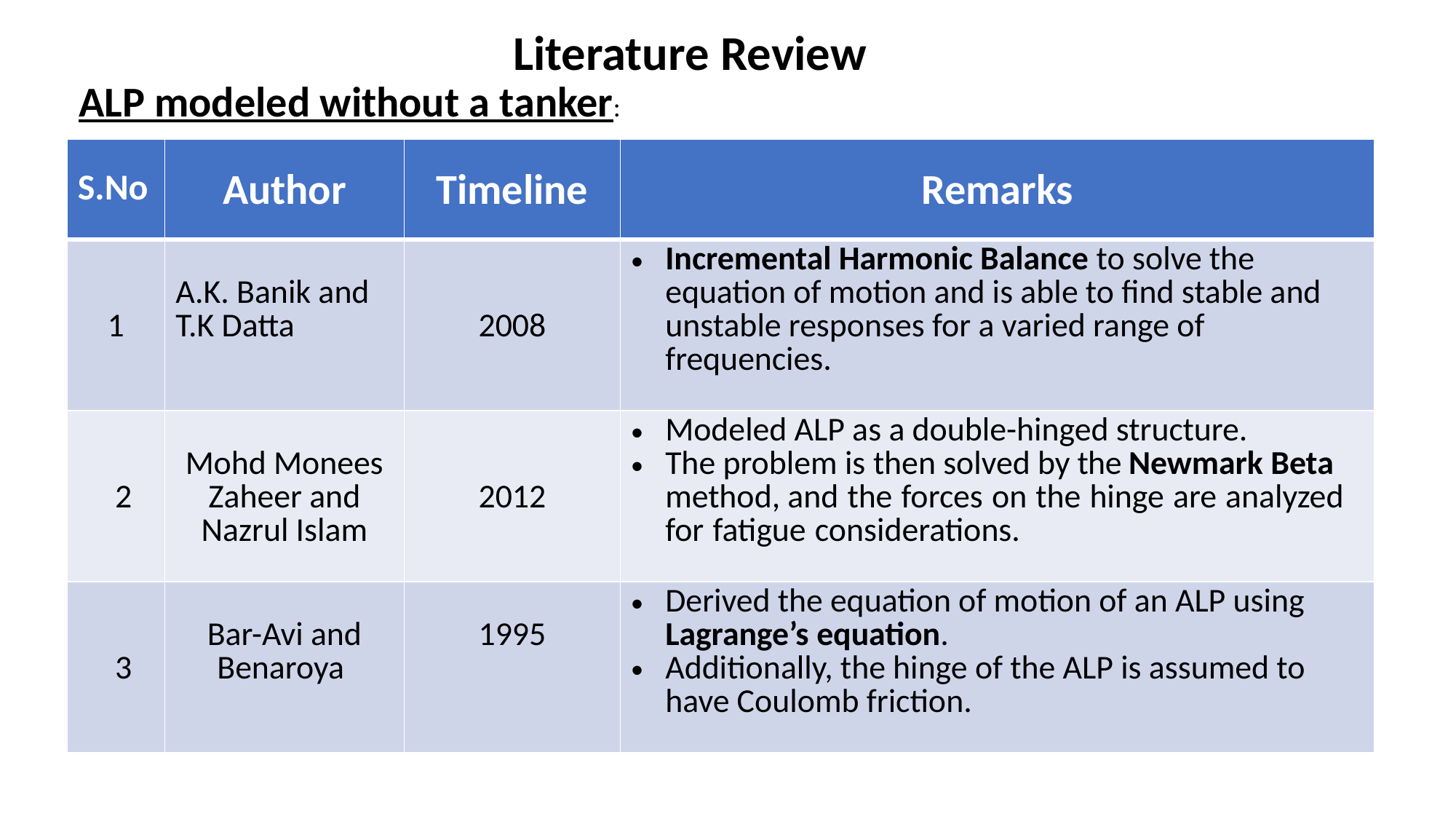

Literature Review
ALP modeled without a tanker:
| S.No | Author | Timeline | Remarks |
| --- | --- | --- | --- |
| 1 | A.K. Banik and T.K Datta | 2008 | Incremental Harmonic Balance to solve the equation of motion and is able to find stable and unstable responses for a varied range of frequencies. |
| 2 | Mohd Monees Zaheer and Nazrul Islam | 2012 | Modeled ALP as a double-hinged structure. The problem is then solved by the Newmark Beta method, and the forces on the hinge are analyzed for fatigue considerations. |
| 3 | Bar-Avi and Benaroya | 1995 | Derived the equation of motion of an ALP using Lagrange’s equation. Additionally, the hinge of the ALP is assumed to have Coulomb friction. |